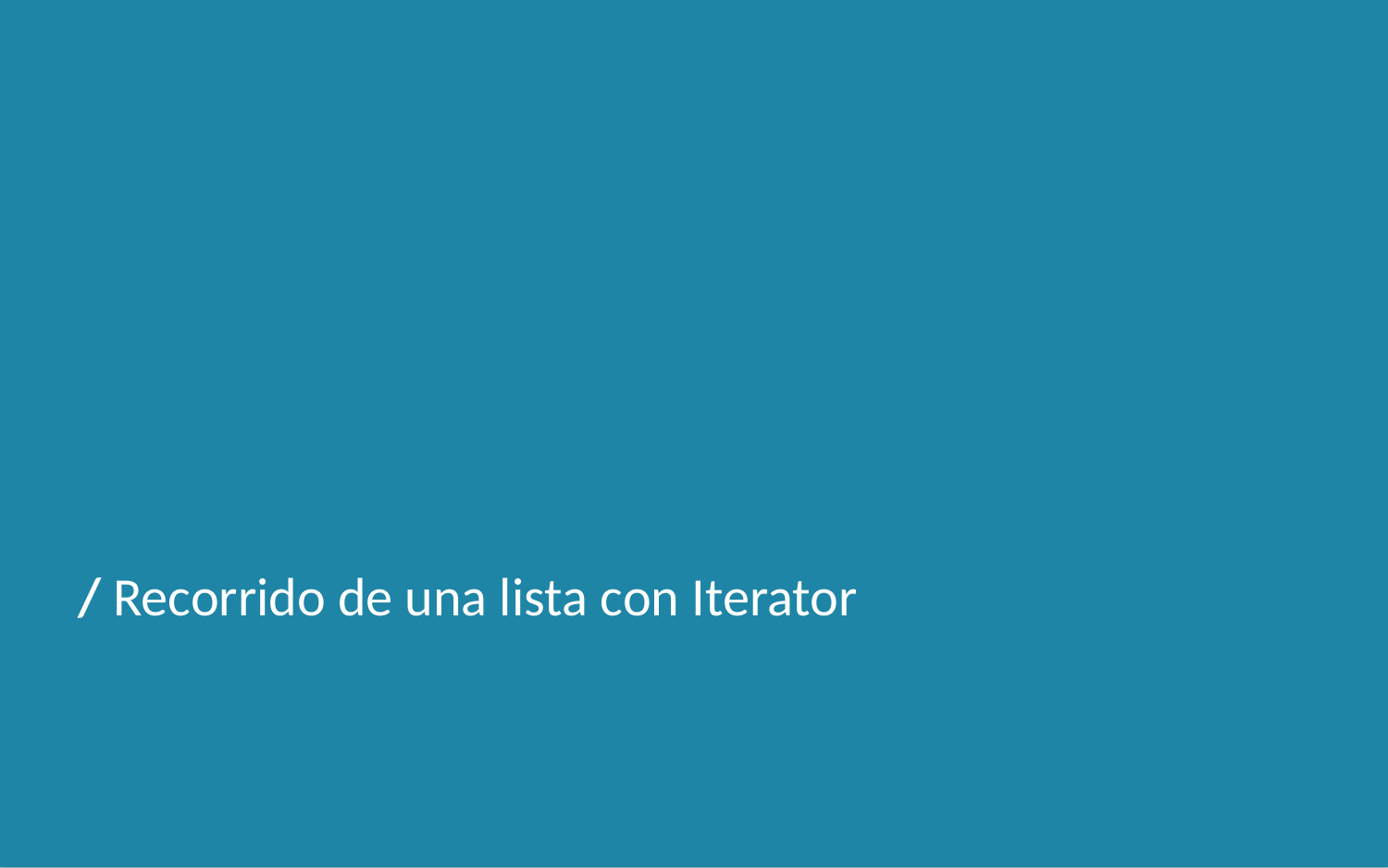

/ Recorrido de una lista con Iterator